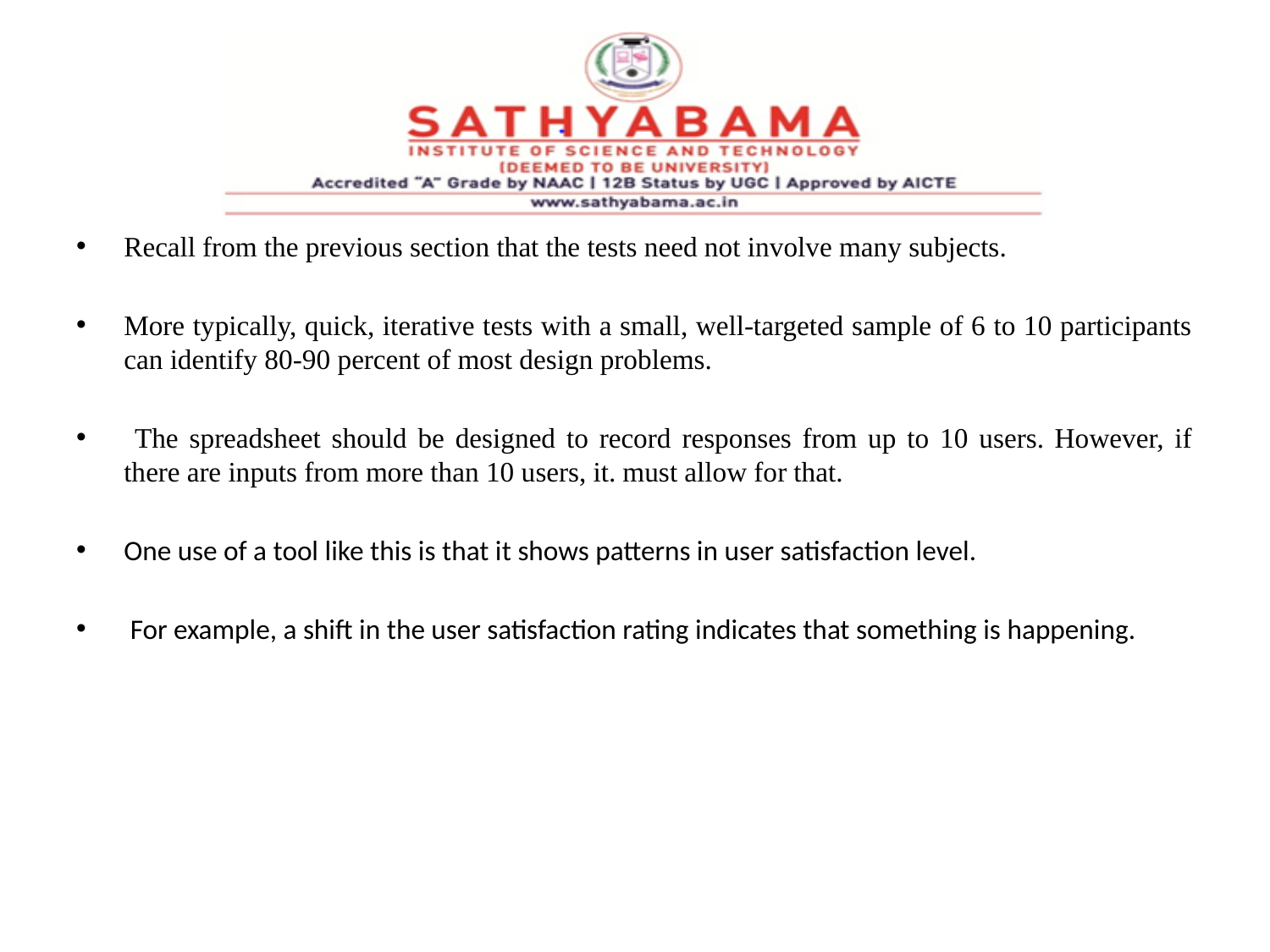

#
Recall from the previous section that the tests need not involve many subjects.

More typically, quick, iterative tests with a small, well-targeted sample of 6 to 10 participants can identify 80-90 percent of most design problems.

 The spreadsheet should be designed to record responses from up to 10 users. However, if there are inputs from more than 10 users, it. must allow for that.

One use of a tool like this is that it shows patterns in user satisfaction level.

 For example, a shift in the user satisfaction rating indicates that something is happening.